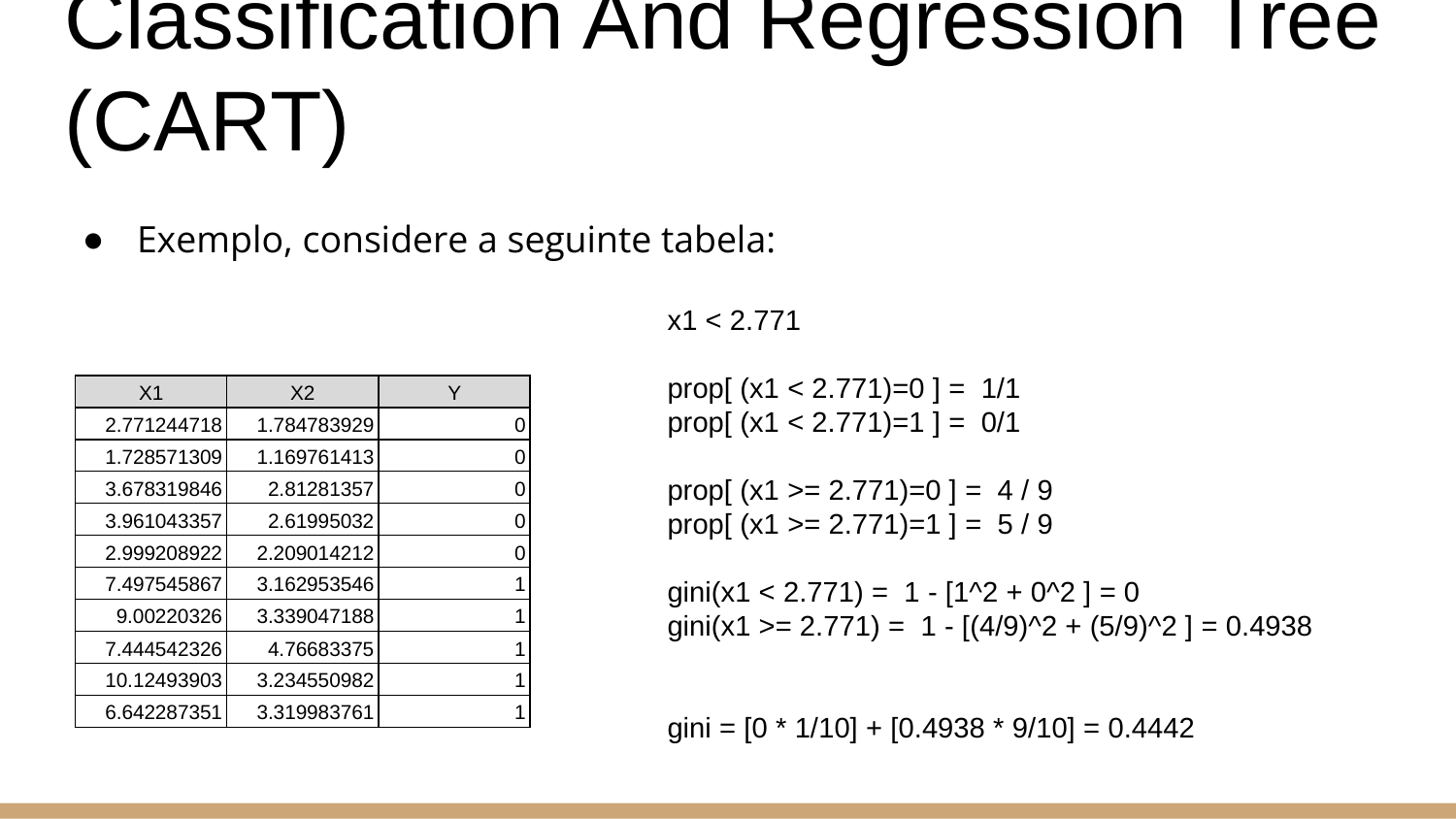

# Classification And Regression Tree (CART)
Exemplo, considere a seguinte tabela:

x1 < 2.771

prop[ (x1 < 2.771)=0 ] =  1/1
prop[ (x1 < 2.771)=1 ] =  0/1

prop[ (x1 >= 2.771)=0 ] =  4 / 9
prop[ (x1 >= 2.771)=1 ] =  5 / 9

gini(x1 < 2.771) =  1 - [1^2 + 0^2 ] = 0
gini(x1 >= 2.771) =  1 - [(4/9)^2 + (5/9)^2 ] = 0.4938

gini = [0 * 1/10] + [0.4938 * 9/10] = 0.4442
| X1 | X2 | Y |
| --- | --- | --- |
| 2.771244718 | 1.784783929 | 0 |
| 1.728571309 | 1.169761413 | 0 |
| 3.678319846 | 2.81281357 | 0 |
| 3.961043357 | 2.61995032 | 0 |
| 2.999208922 | 2.209014212 | 0 |
| 7.497545867 | 3.162953546 | 1 |
| 9.00220326 | 3.339047188 | 1 |
| 7.444542326 | 4.76683375 | 1 |
| 10.12493903 | 3.234550982 | 1 |
| 6.642287351 | 3.319983761 | 1 |